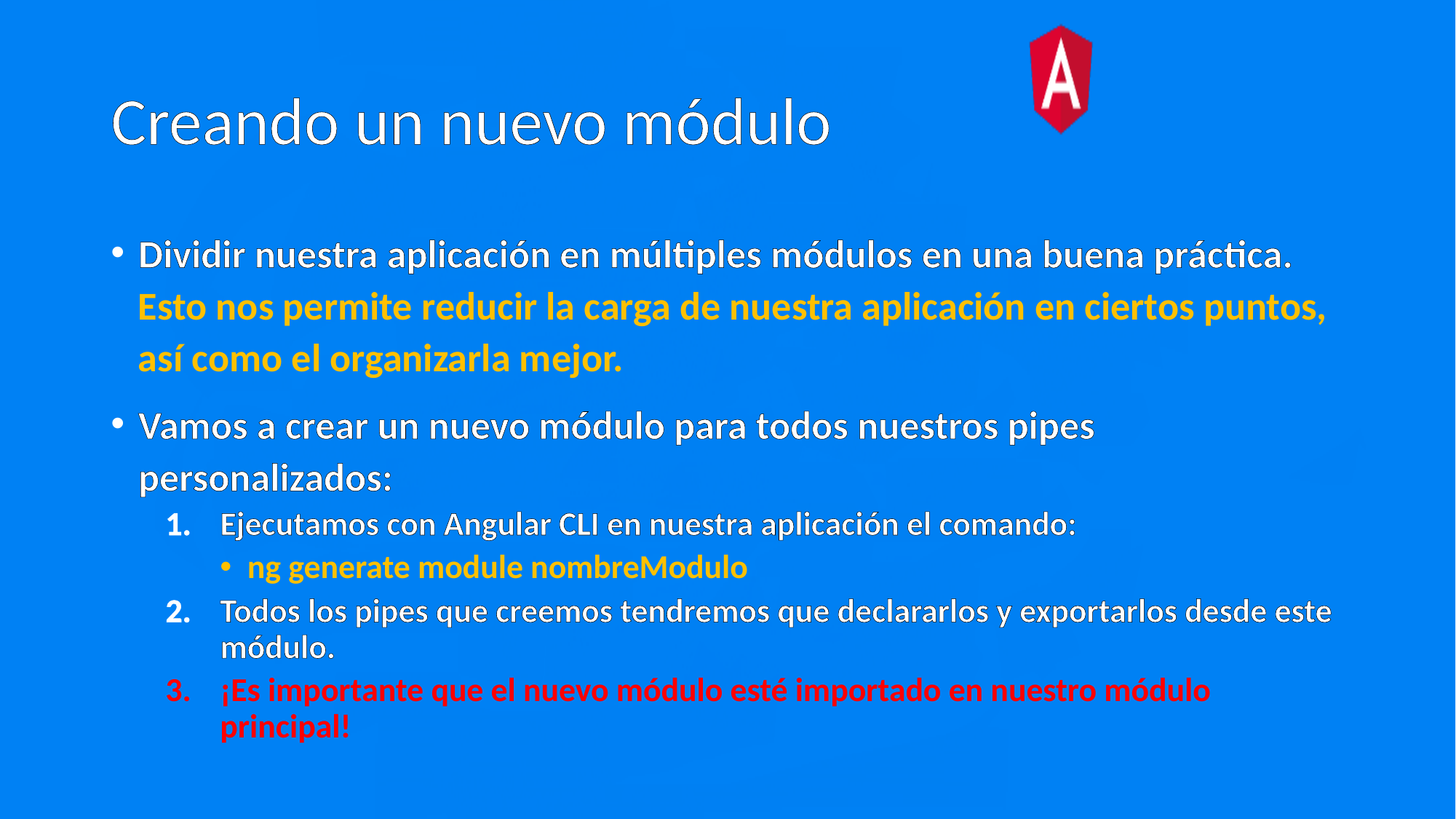

# Creando un nuevo módulo
Dividir nuestra aplicación en múltiples módulos en una buena práctica. Esto nos permite reducir la carga de nuestra aplicación en ciertos puntos, así como el organizarla mejor.
Vamos a crear un nuevo módulo para todos nuestros pipes personalizados:
Ejecutamos con Angular CLI en nuestra aplicación el comando:
ng generate module nombreModulo
Todos los pipes que creemos tendremos que declararlos y exportarlos desde este módulo.
¡Es importante que el nuevo módulo esté importado en nuestro módulo principal!